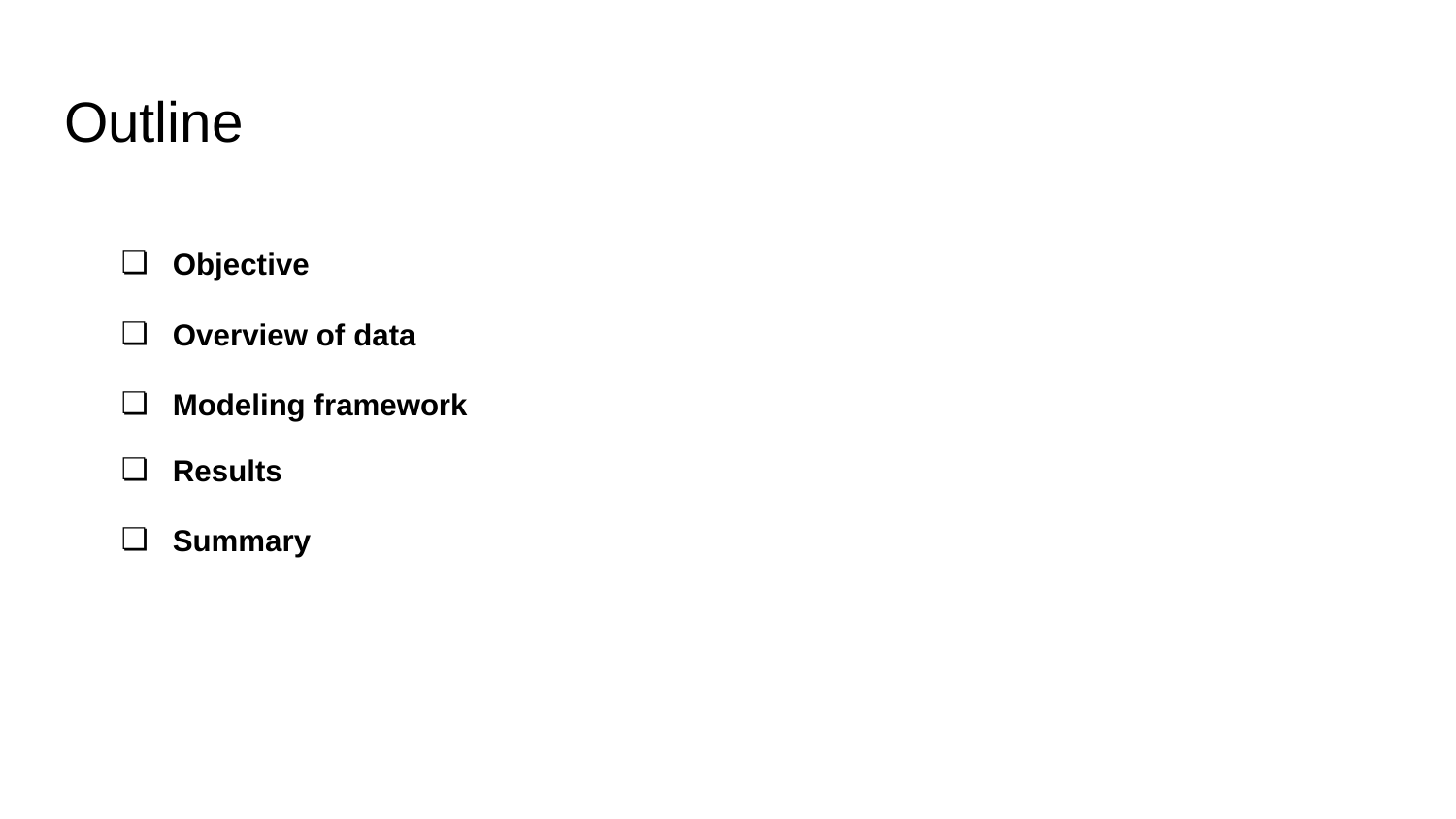

# Outline
Objective

Overview of data

Modeling framework

Results

Summary